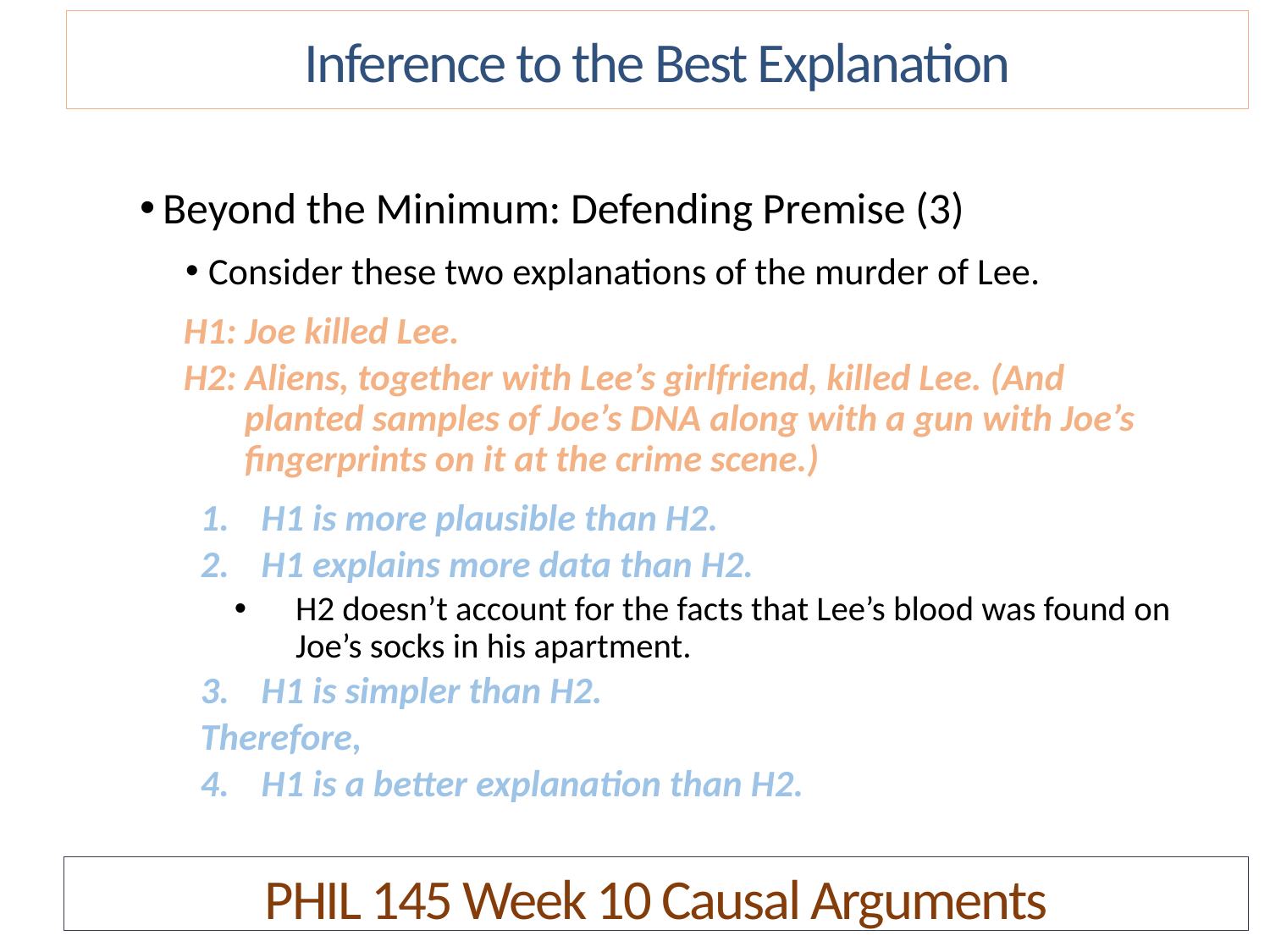

Inference to the Best Explanation
Beyond the Minimum: Defending Premise (3)
Consider these two explanations of the murder of Lee.
H1: Joe killed Lee.
H2: Aliens, together with Lee’s girlfriend, killed Lee. (And planted samples of Joe’s DNA along with a gun with Joe’s fingerprints on it at the crime scene.)
H1 is more plausible than H2.
H1 explains more data than H2.
H2 doesn’t account for the facts that Lee’s blood was found on Joe’s socks in his apartment.
H1 is simpler than H2.
Therefore,
H1 is a better explanation than H2.
PHIL 145 Week 10 Causal Arguments